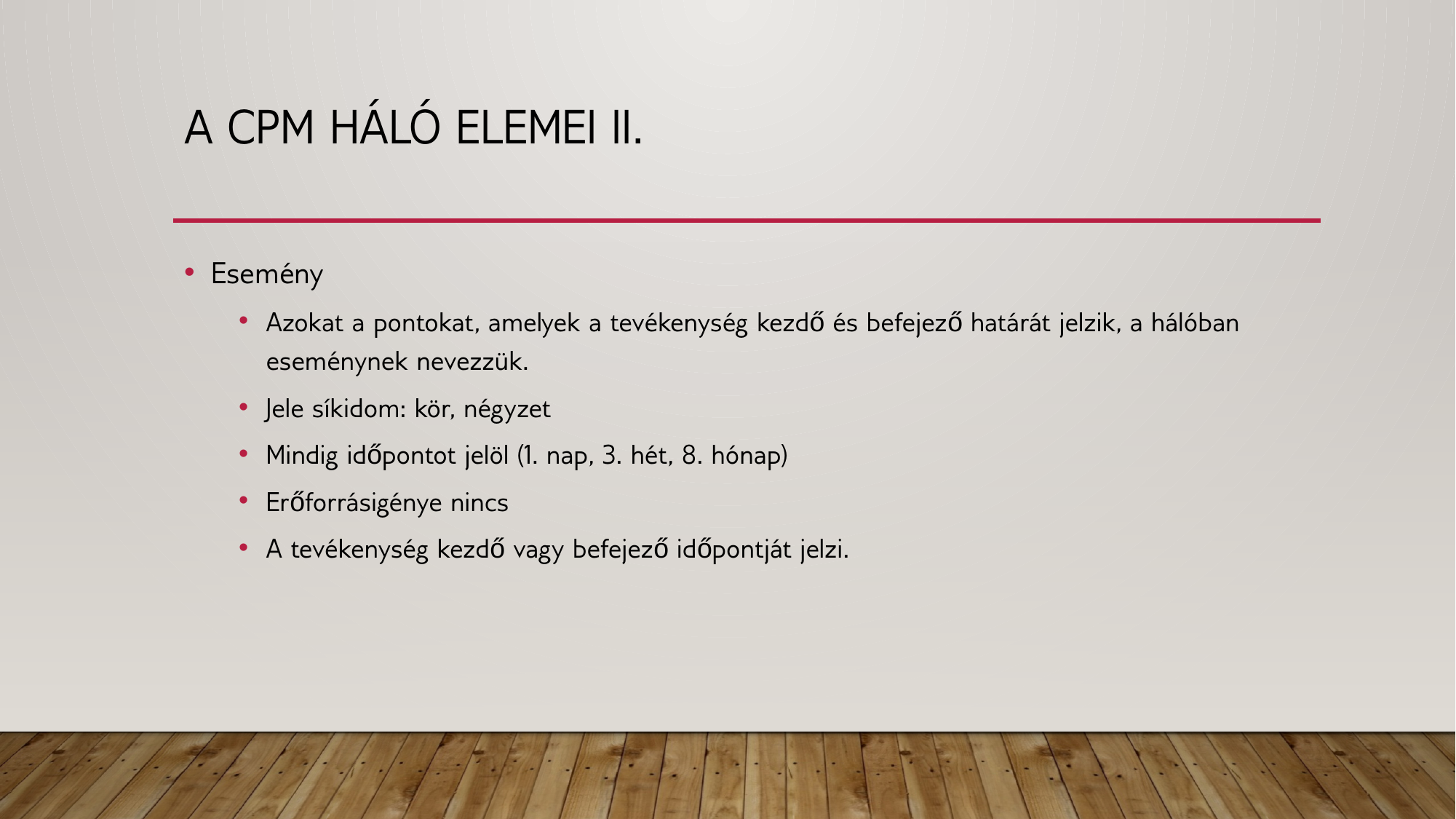

# A CPM háló elemei II.
Esemény
Azokat a pontokat, amelyek a tevékenység kezdő és befejező határát jelzik, a hálóban eseménynek nevezzük.
Jele síkidom: kör, négyzet
Mindig időpontot jelöl (1. nap, 3. hét, 8. hónap)
Erőforrásigénye nincs
A tevékenység kezdő vagy befejező időpontját jelzi.